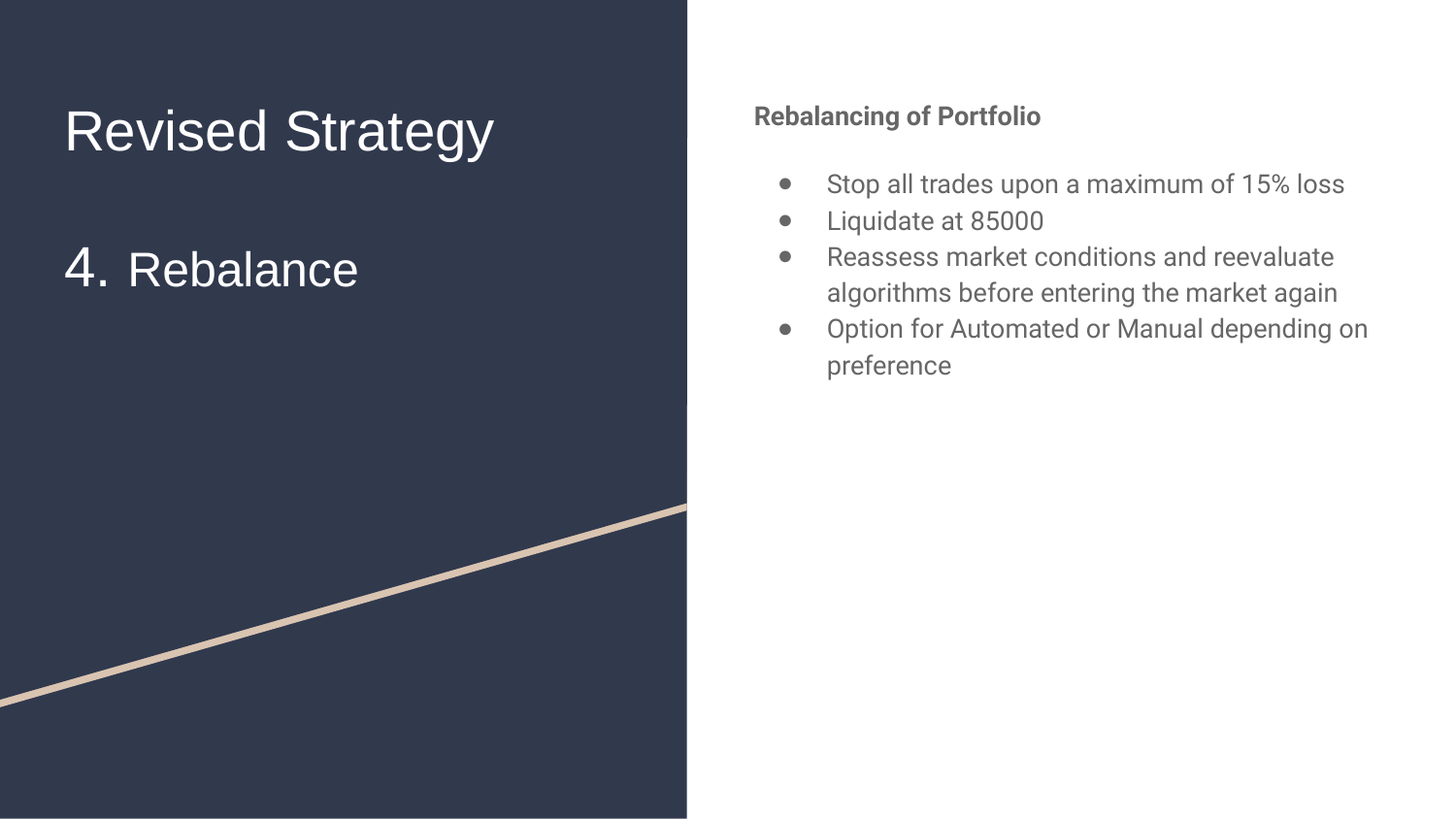

# Revised Strategy

4. Rebalance

Rebalancing of Portfolio
Stop all trades upon a maximum of 15% loss
Liquidate at 85000
Reassess market conditions and reevaluate algorithms before entering the market again
Option for Automated or Manual depending on preference